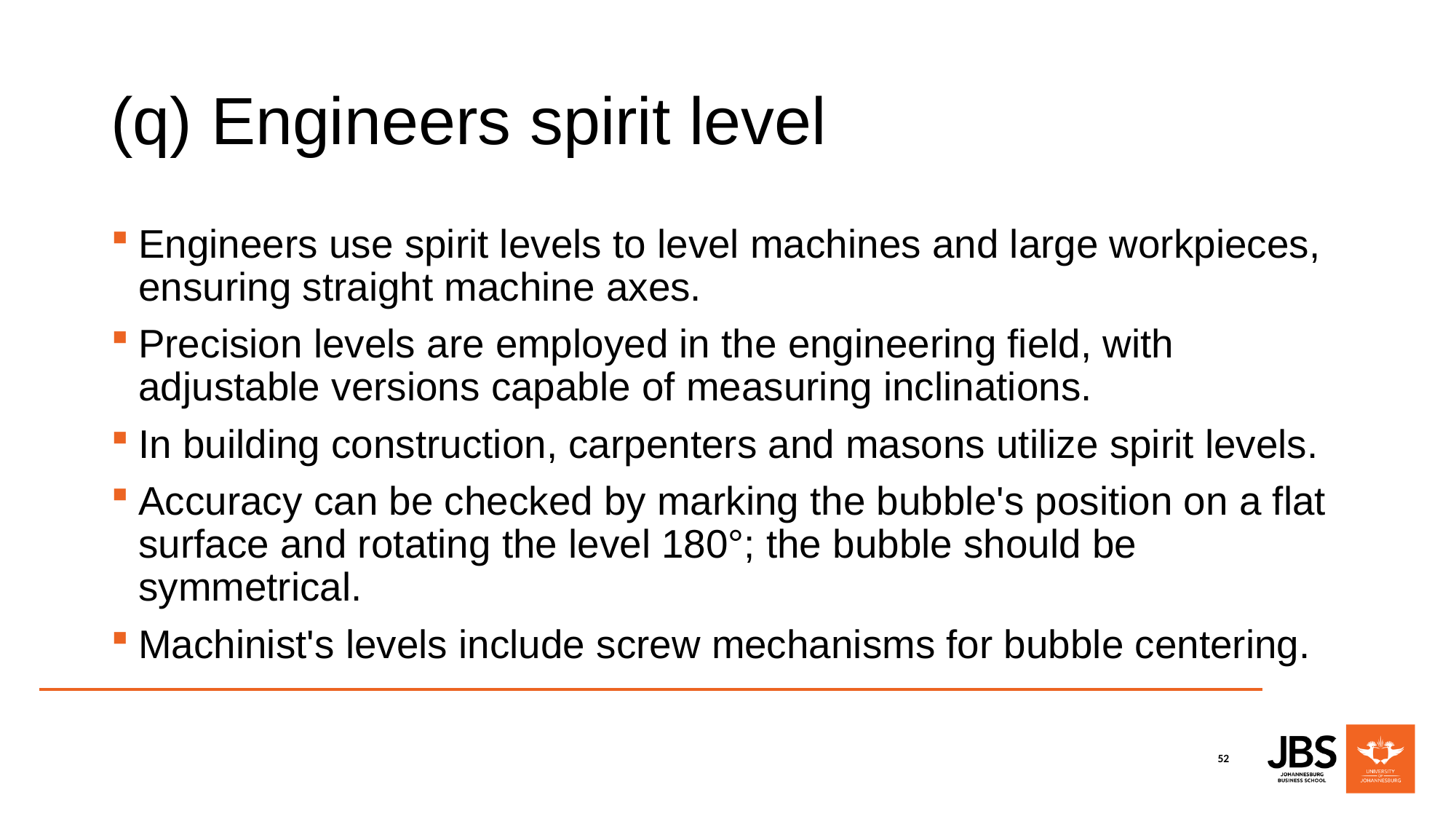

# (q) Engineers spirit level
Engineers use spirit levels to level machines and large workpieces, ensuring straight machine axes.
Precision levels are employed in the engineering field, with adjustable versions capable of measuring inclinations.
In building construction, carpenters and masons utilize spirit levels.
Accuracy can be checked by marking the bubble's position on a flat surface and rotating the level 180°; the bubble should be symmetrical.
Machinist's levels include screw mechanisms for bubble centering.